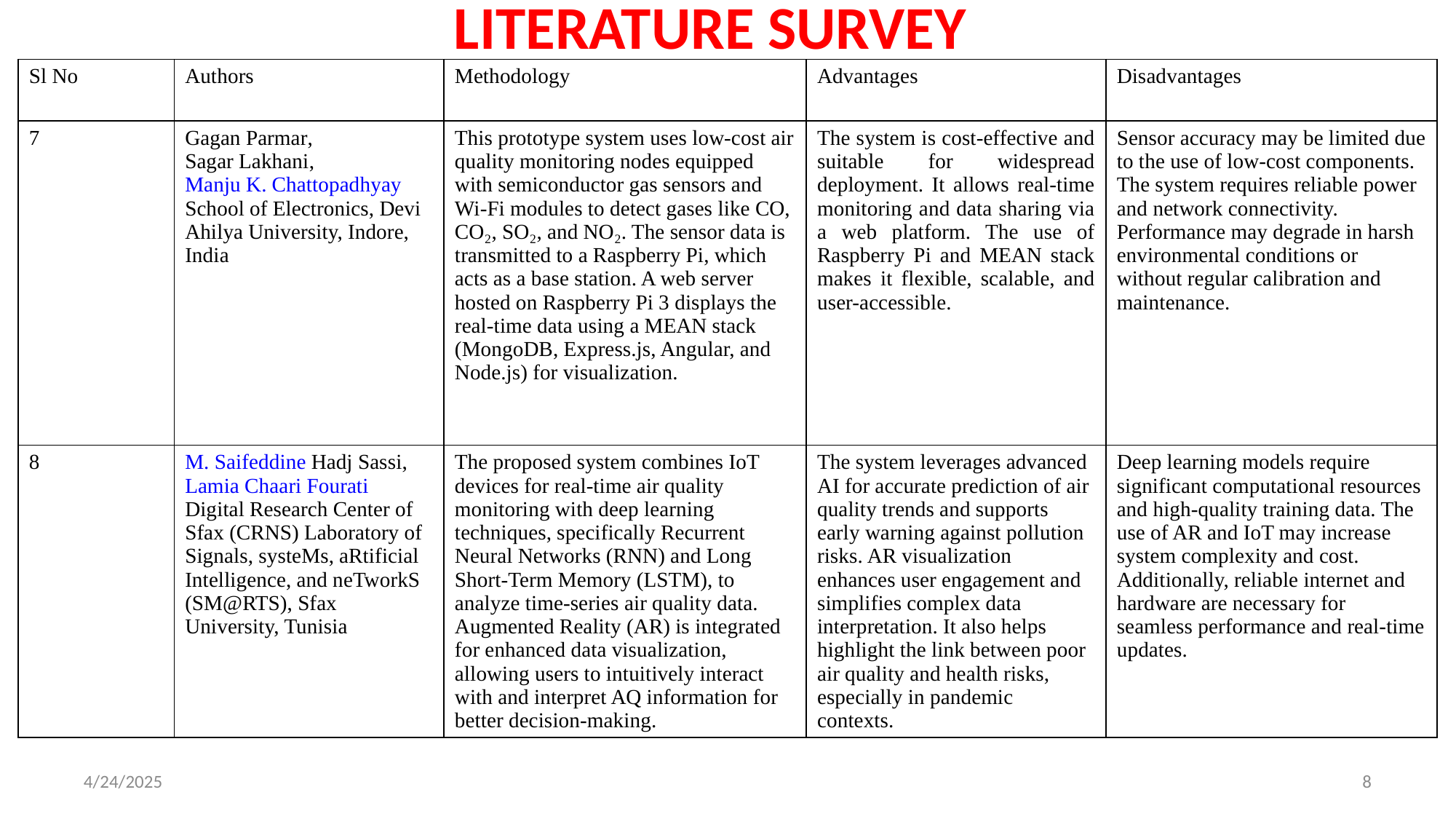

Literature Survey
| Sl No | Authors | Methodology | Advantages | Disadvantages |
| --- | --- | --- | --- | --- |
| 7 | Gagan Parmar, Sagar Lakhani, Manju K. Chattopadhyay School of Electronics, Devi Ahilya University, Indore, India | This prototype system uses low-cost air quality monitoring nodes equipped with semiconductor gas sensors and Wi-Fi modules to detect gases like CO, CO₂, SO₂, and NO₂. The sensor data is transmitted to a Raspberry Pi, which acts as a base station. A web server hosted on Raspberry Pi 3 displays the real-time data using a MEAN stack (MongoDB, Express.js, Angular, and Node.js) for visualization. | The system is cost-effective and suitable for widespread deployment. It allows real-time monitoring and data sharing via a web platform. The use of Raspberry Pi and MEAN stack makes it flexible, scalable, and user-accessible. | Sensor accuracy may be limited due to the use of low-cost components. The system requires reliable power and network connectivity. Performance may degrade in harsh environmental conditions or without regular calibration and maintenance. |
| 8 | M. Saifeddine Hadj Sassi, Lamia Chaari Fourati Digital Research Center of Sfax (CRNS) Laboratory of Signals, systeMs, aRtificial Intelligence, and neTworkS (SM@RTS), Sfax University, Tunisia | The proposed system combines IoT devices for real-time air quality monitoring with deep learning techniques, specifically Recurrent Neural Networks (RNN) and Long Short-Term Memory (LSTM), to analyze time-series air quality data. Augmented Reality (AR) is integrated for enhanced data visualization, allowing users to intuitively interact with and interpret AQ information for better decision-making. | The system leverages advanced AI for accurate prediction of air quality trends and supports early warning against pollution risks. AR visualization enhances user engagement and simplifies complex data interpretation. It also helps highlight the link between poor air quality and health risks, especially in pandemic contexts. | Deep learning models require significant computational resources and high-quality training data. The use of AR and IoT may increase system complexity and cost. Additionally, reliable internet and hardware are necessary for seamless performance and real-time updates. |

4/24/2025
8